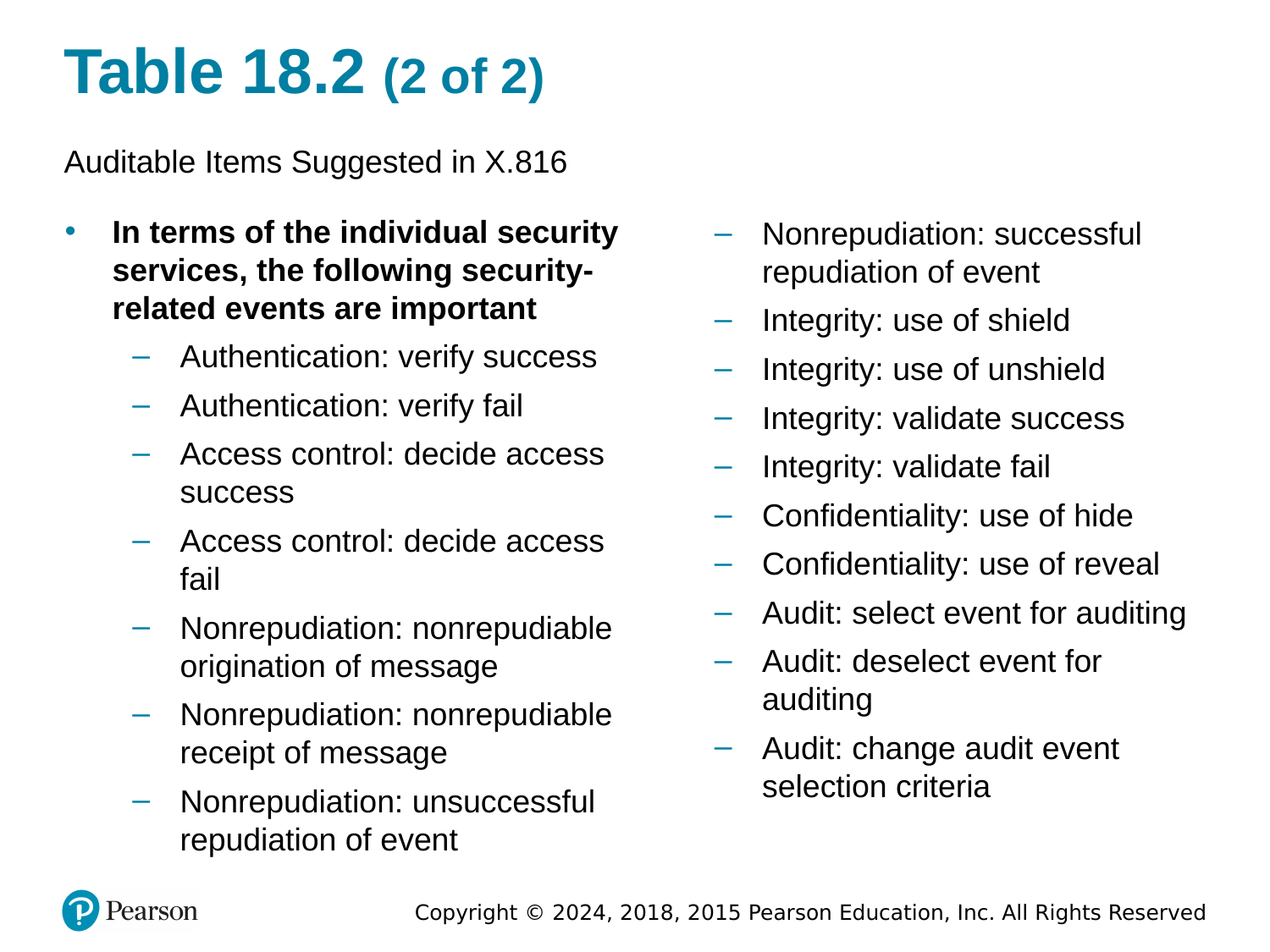

# Table 18.2 (2 of 2)
Auditable Items Suggested in X.816
In terms of the individual security services, the following security-related events are important
Authentication: verify success
Authentication: verify fail
Access control: decide access success
Access control: decide access fail
Nonrepudiation: nonrepudiable origination of message
Nonrepudiation: nonrepudiable receipt of message
Nonrepudiation: unsuccessful repudiation of event
Nonrepudiation: successful repudiation of event
Integrity: use of shield
Integrity: use of unshield
Integrity: validate success
Integrity: validate fail
Confidentiality: use of hide
Confidentiality: use of reveal
Audit: select event for auditing
Audit: deselect event for auditing
Audit: change audit event selection criteria